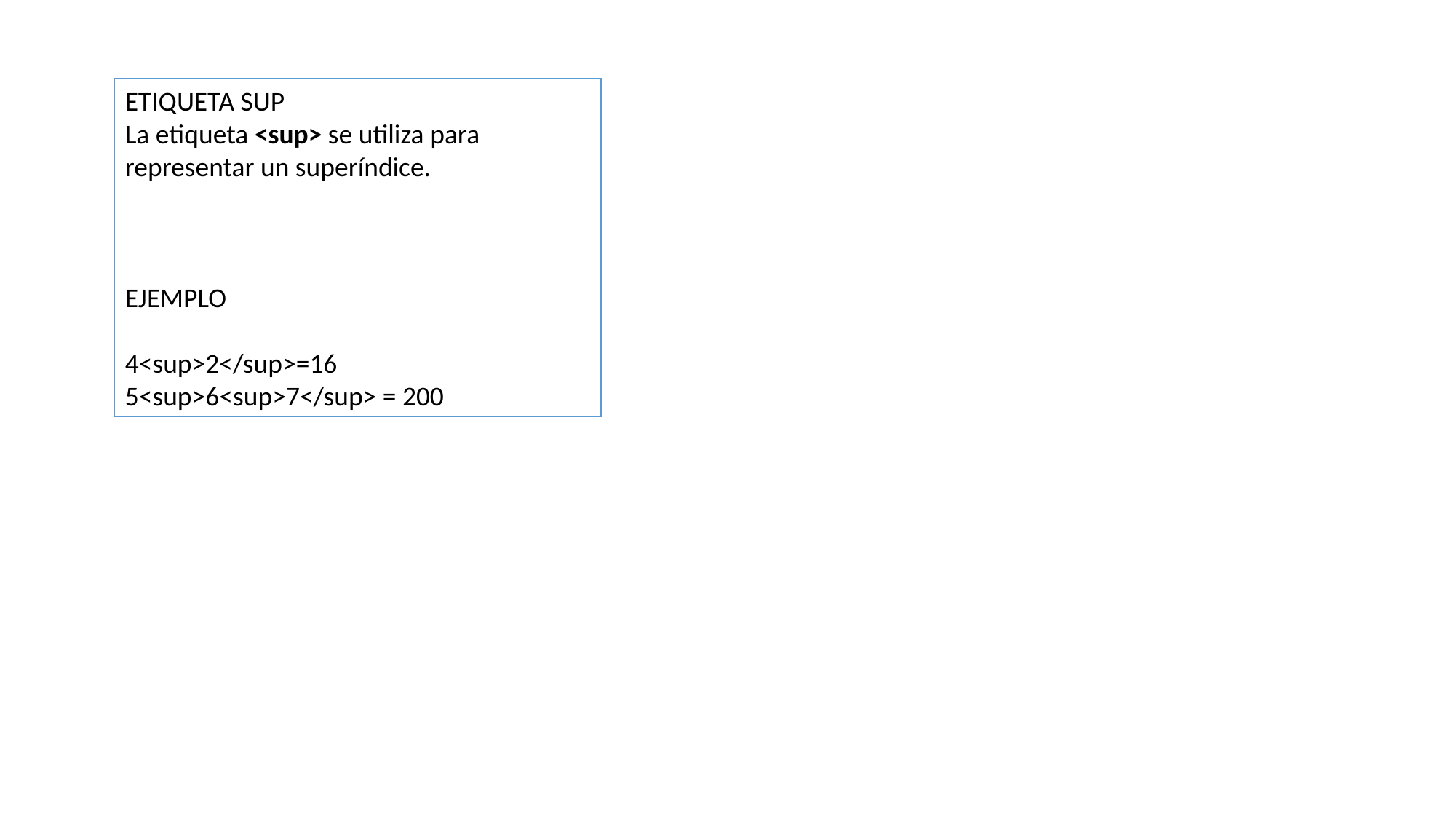

ETIQUETA SUP
La etiqueta <sup> se utiliza para representar un superíndice.

EJEMPLO

4<sup>2</sup>=16
5<sup>6<sup>7</sup> = 200